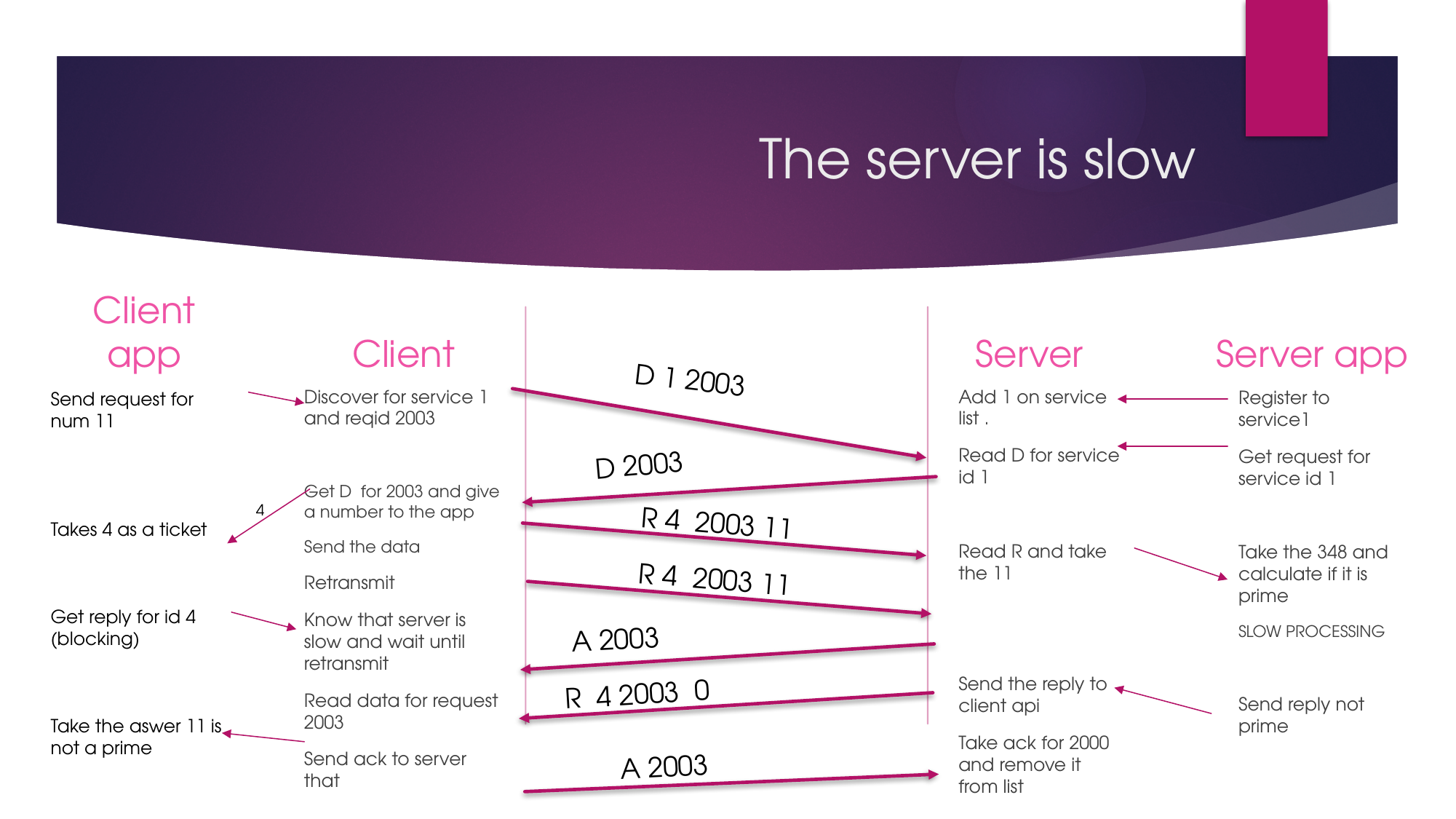

# The server is slow
Server app
Server
Client app
Client
D 1 2003
Add 1 on service list .
Read D for service id 1

Read R and take the 11

Send the reply to client api
Take ack for 2000 and remove it from list
Discover for service 1 and reqid 2003

Get D  for 2003 and give a number to the app
Send the data
Retransmit
Know that server is slow and wait until retransmit
Read data for request 2003
Send ack to server that
Register to service1
Get request for service id 1

Take the 348 and calculate if it is prime
SLOW PROCESSING

Send reply not prime
Send request for num 11

Takes 4 as a ticket

Get reply for id 4
(blocking)

Take the aswer 11 is not a prime
D 2003
4
R 4  2003 11
R 4  2003 11
A 2003
R  4 2003  0
A 2003